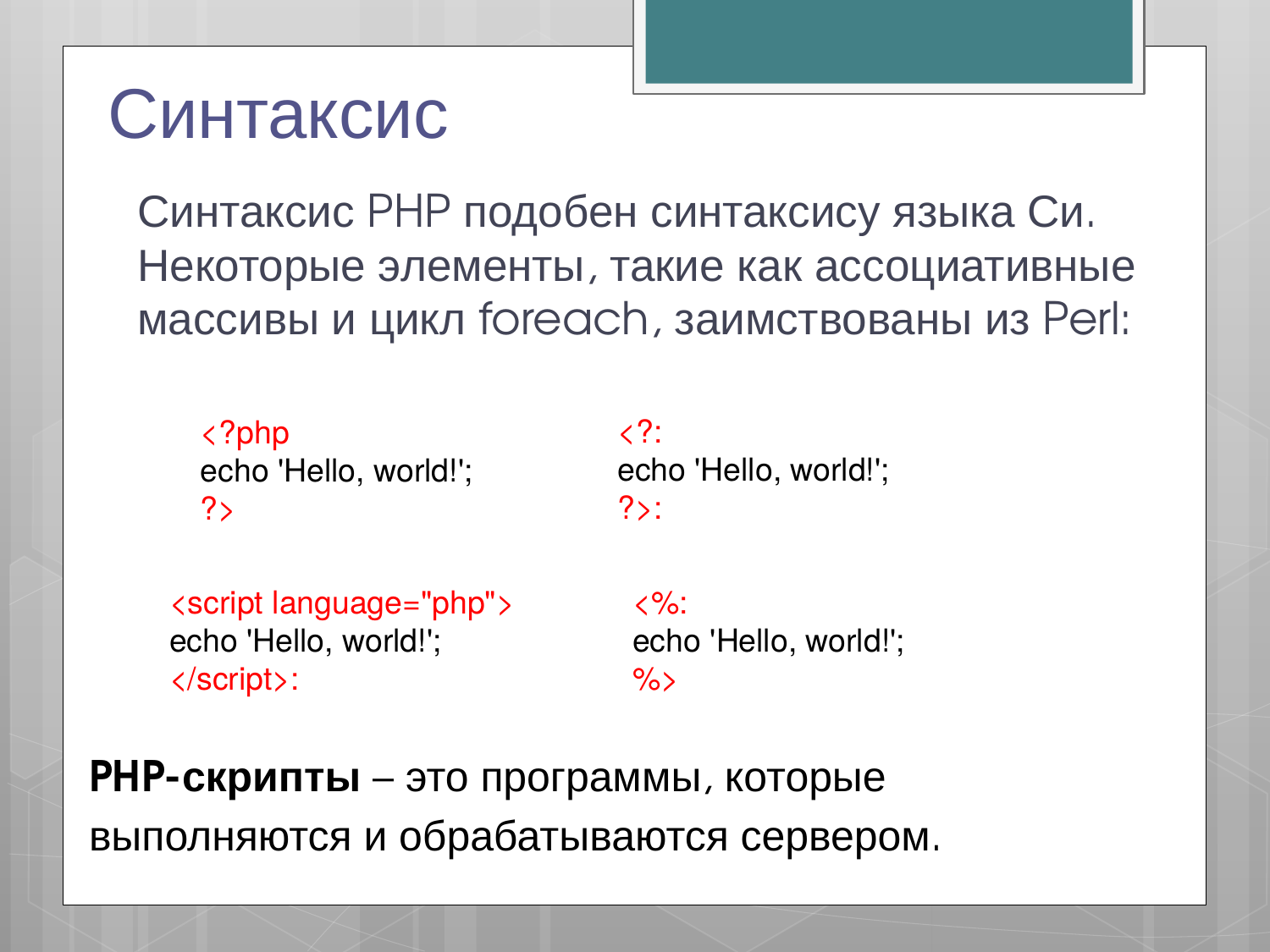

# Синтаксис
Синтаксис PHP подобен синтаксису языка Си. Некоторые элементы, такие как ассоциативные массивы и цикл foreach, заимствованы из Perl:
<?:
echo 'Hello, world!';
?>:
<?php
echo 'Hello, world!';
?>
<script language="php">
echo 'Hello, world!';
</script>:
<%:
echo 'Hello, world!';
%>
PHP-скрипты – это программы, которые
выполняются и обрабатываются сервером.